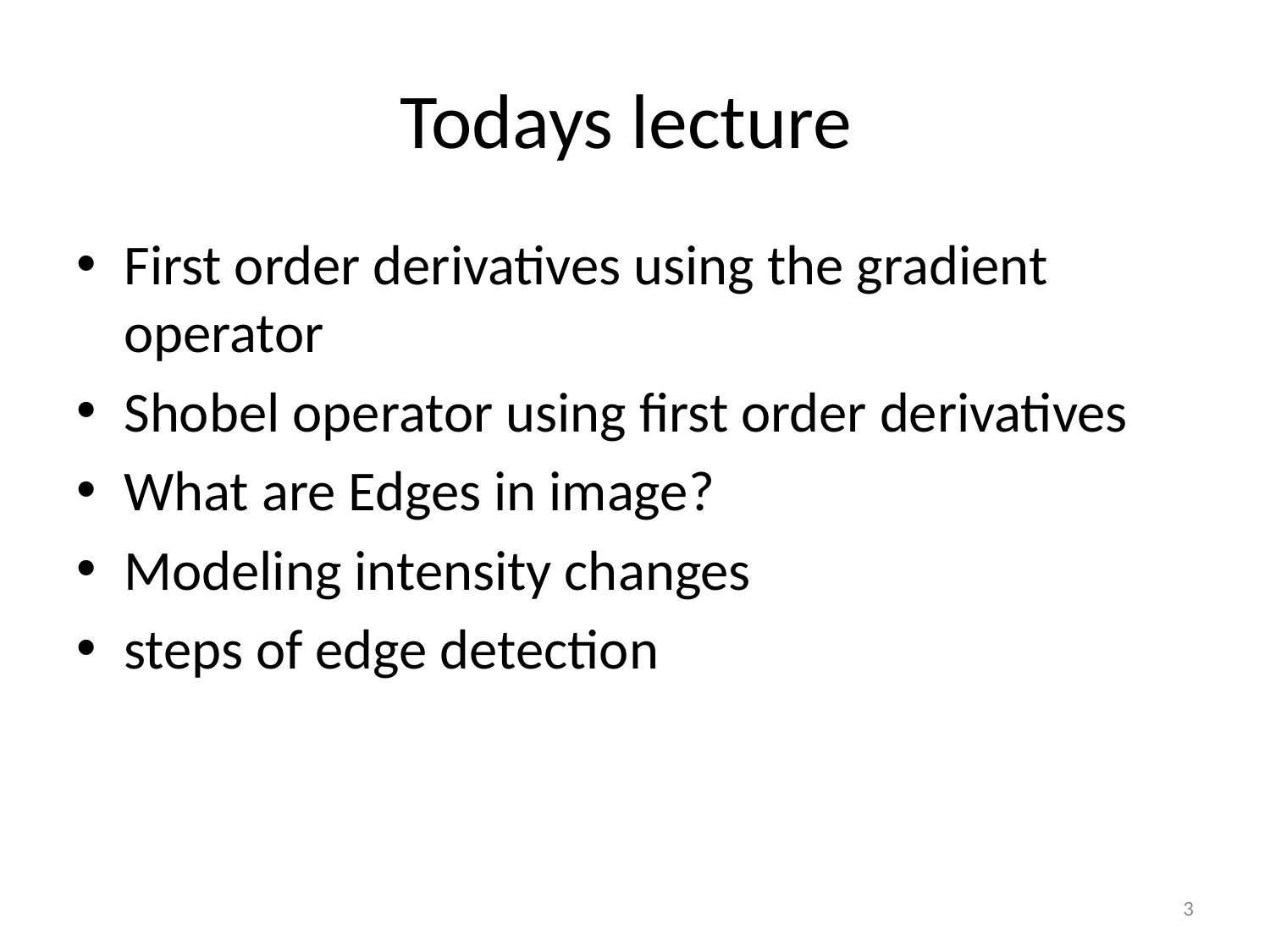

# Todays lecture
First order derivatives using the gradient operator
Shobel operator using first order derivatives
What are Edges in image?
Modeling intensity changes
steps of edge detection

3